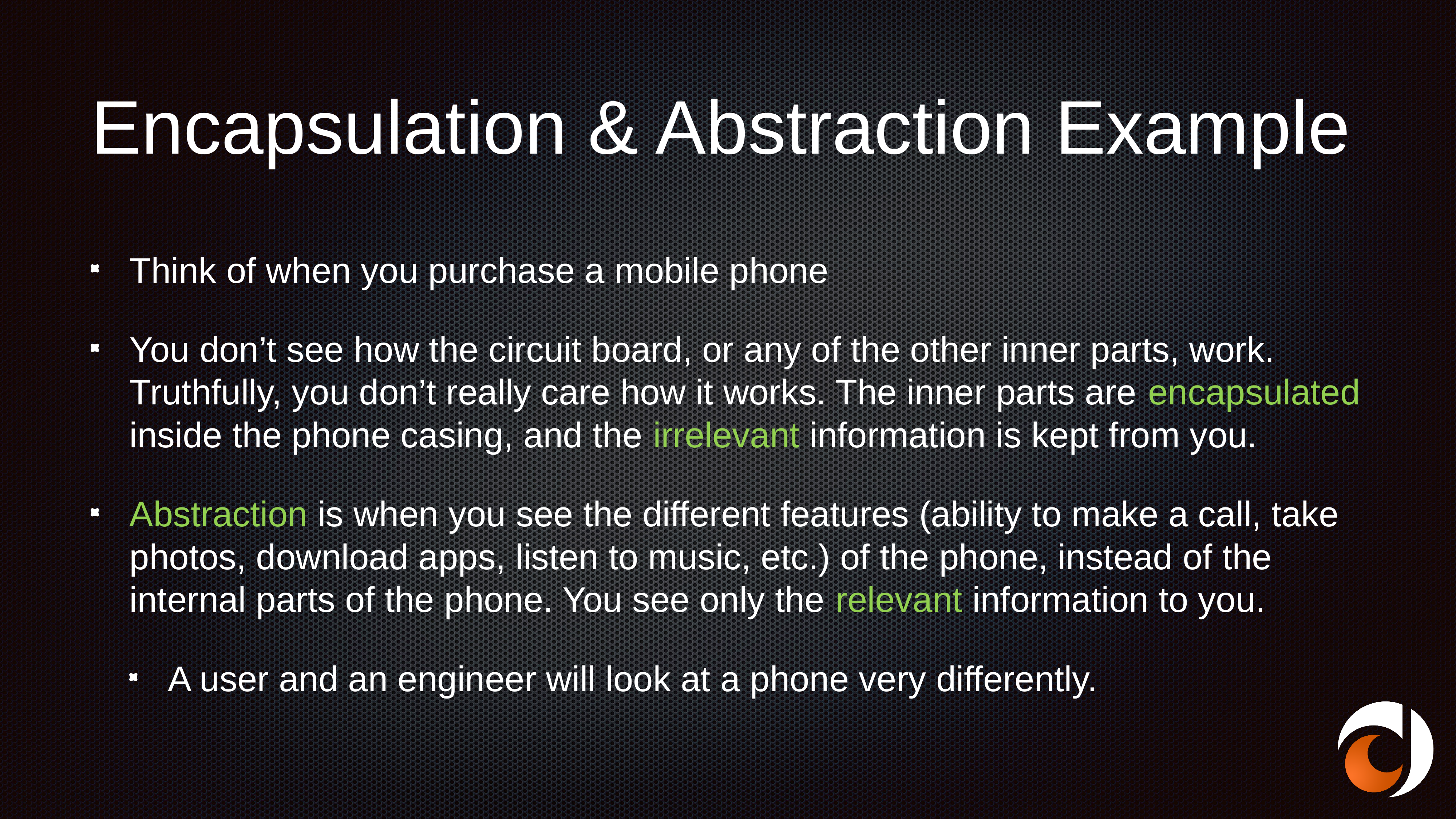

# Encapsulation & Abstraction Example
Think of when you purchase a mobile phone
You don’t see how the circuit board, or any of the other inner parts, work. Truthfully, you don’t really care how it works. The inner parts are encapsulated inside the phone casing, and the irrelevant information is kept from you.
Abstraction is when you see the different features (ability to make a call, take photos, download apps, listen to music, etc.) of the phone, instead of the internal parts of the phone. You see only the relevant information to you.
A user and an engineer will look at a phone very differently.